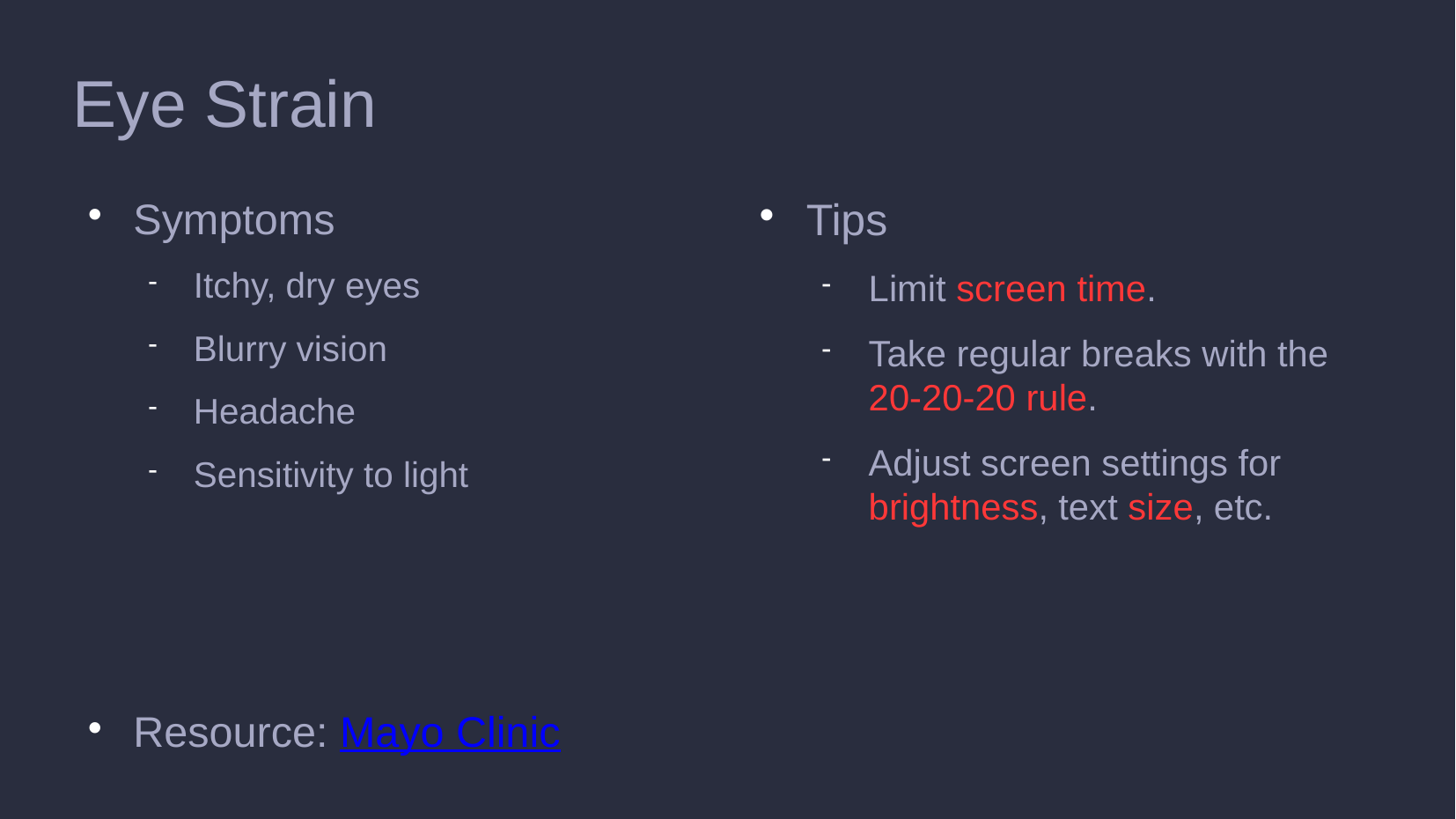

Eye Strain
Symptoms
Itchy, dry eyes
Blurry vision
Headache
Sensitivity to light

Resource: Mayo Clinic
Tips
Limit screen time.
Take regular breaks with the 20-20-20 rule.
Adjust screen settings for brightness, text size, etc.